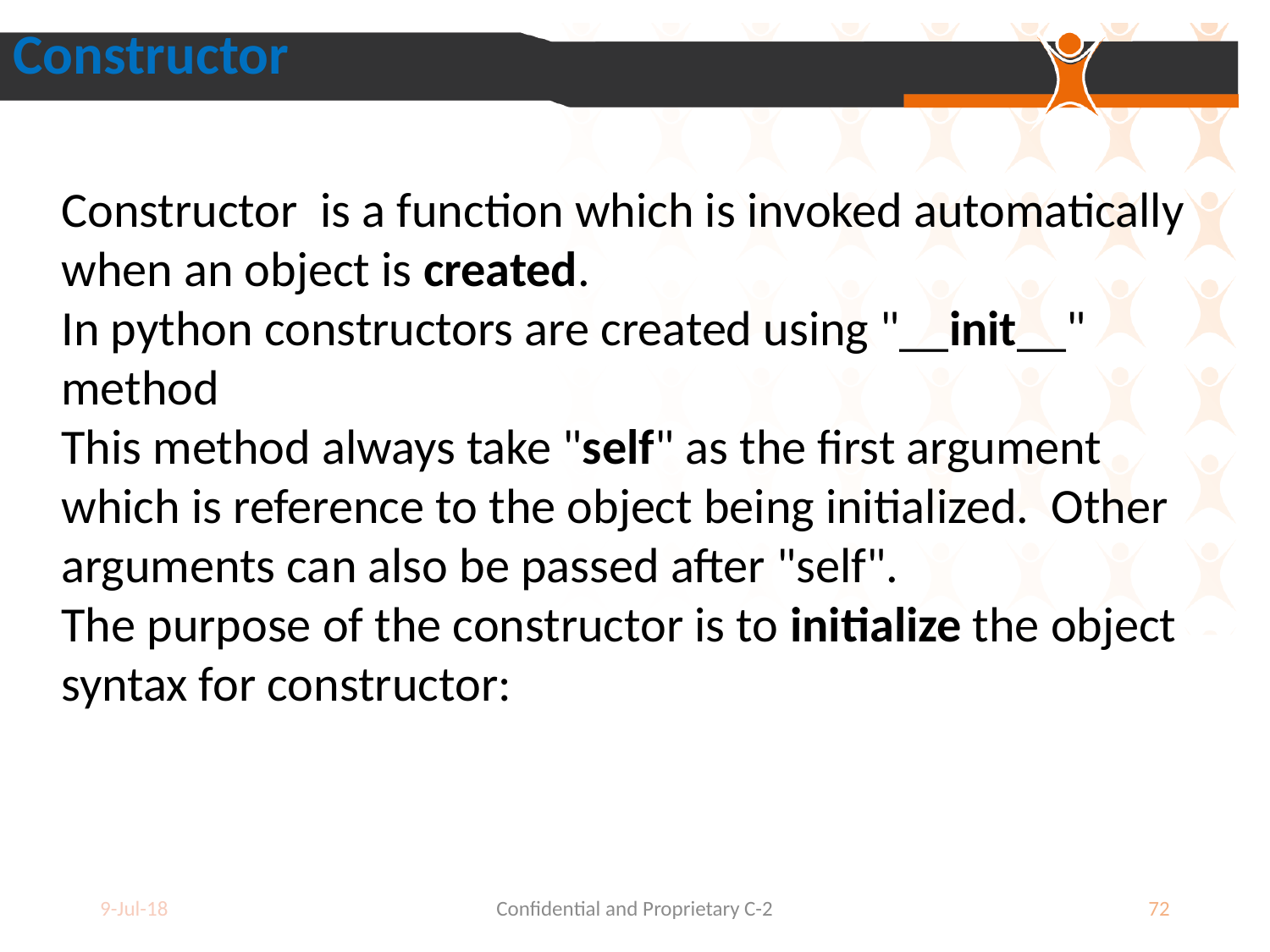

Constructor

Constructor  is a function which is invoked automatically when an object is created.
In python constructors are created using "__init__" method
This method always take "self" as the first argument which is reference to the object being initialized.  Other arguments can also be passed after "self".
The purpose of the constructor is to initialize the object
syntax for constructor:

9-Jul-18
Confidential and Proprietary C-2
72